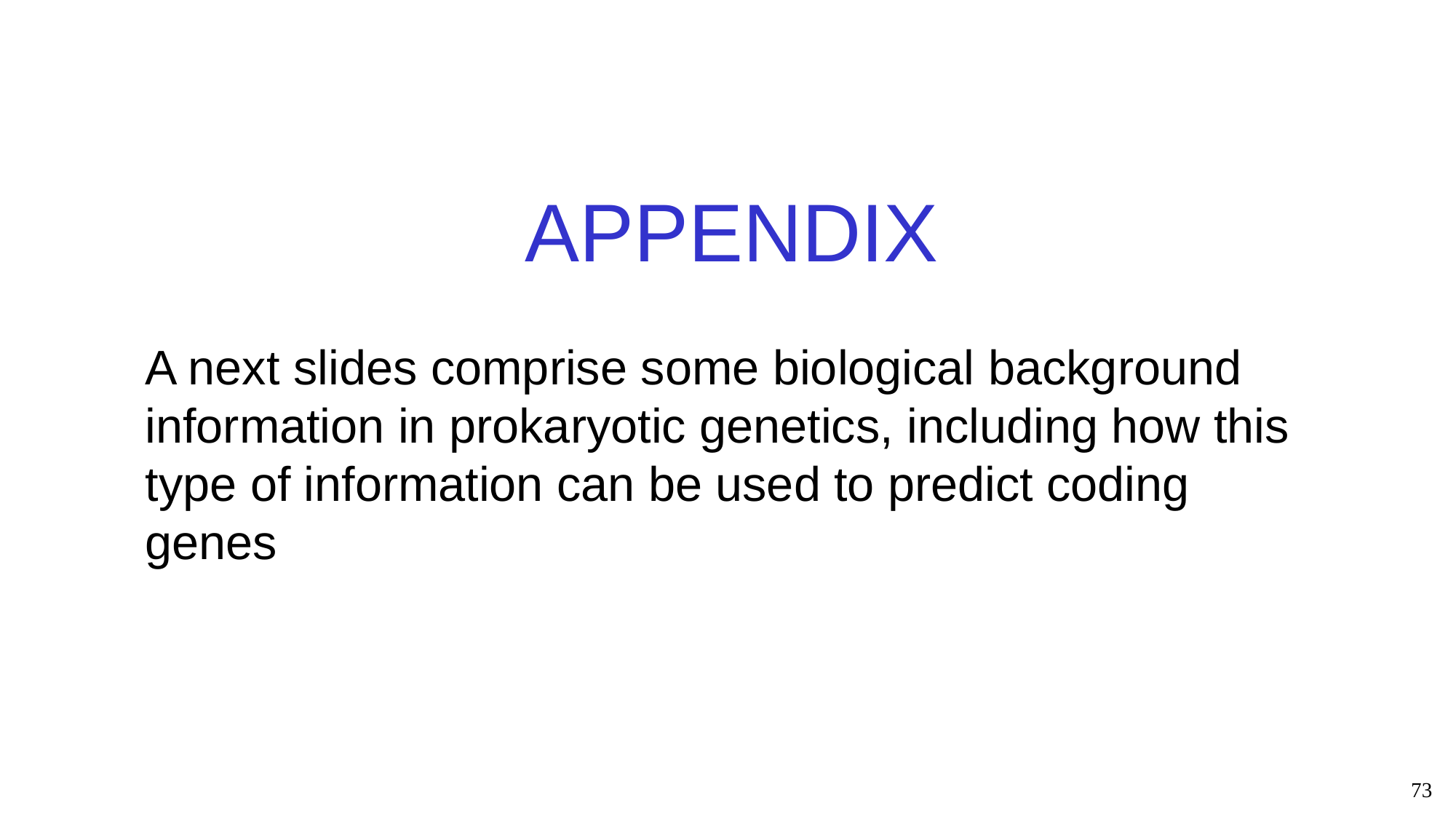

APPENDIX

A next slides comprise some biological background information in prokaryotic genetics, including how this type of information can be used to predict coding genes
73